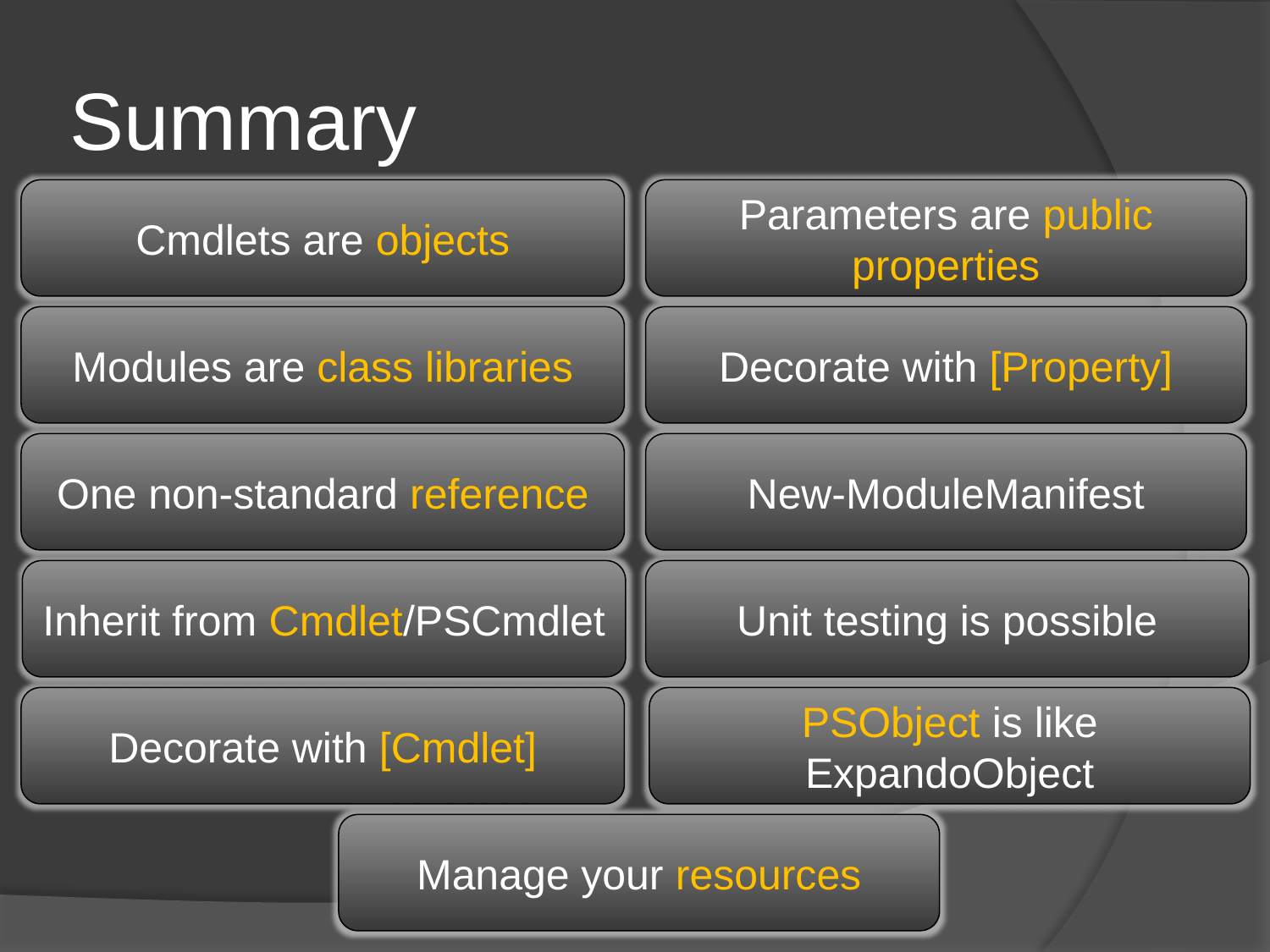

# Summary
Cmdlets are objects
Parameters are public properties
Modules are class libraries
Decorate with [Property]
One non-standard reference
New-ModuleManifest
Inherit from Cmdlet/PSCmdlet
Unit testing is possible
Decorate with [Cmdlet]
PSObject is like ExpandoObject
Manage your resources